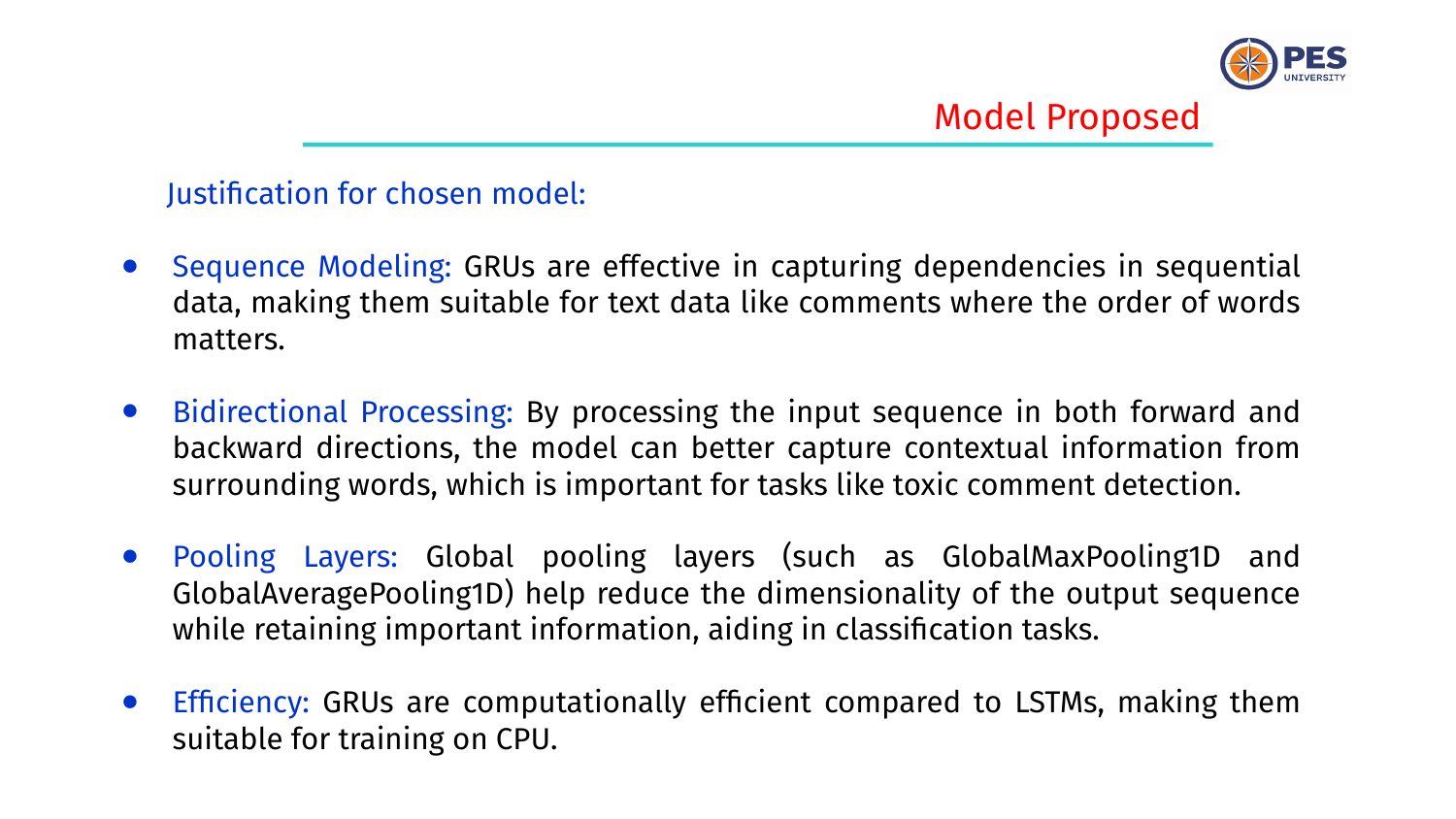

Model Proposed

 Justification for chosen model:

Sequence Modeling: GRUs are effective in capturing dependencies in sequential data, making them suitable for text data like comments where the order of words matters.

Bidirectional Processing: By processing the input sequence in both forward and backward directions, the model can better capture contextual information from surrounding words, which is important for tasks like toxic comment detection.

Pooling Layers: Global pooling layers (such as GlobalMaxPooling1D and GlobalAveragePooling1D) help reduce the dimensionality of the output sequence while retaining important information, aiding in classification tasks.

Efficiency: GRUs are computationally efficient compared to LSTMs, making them suitable for training on CPU.